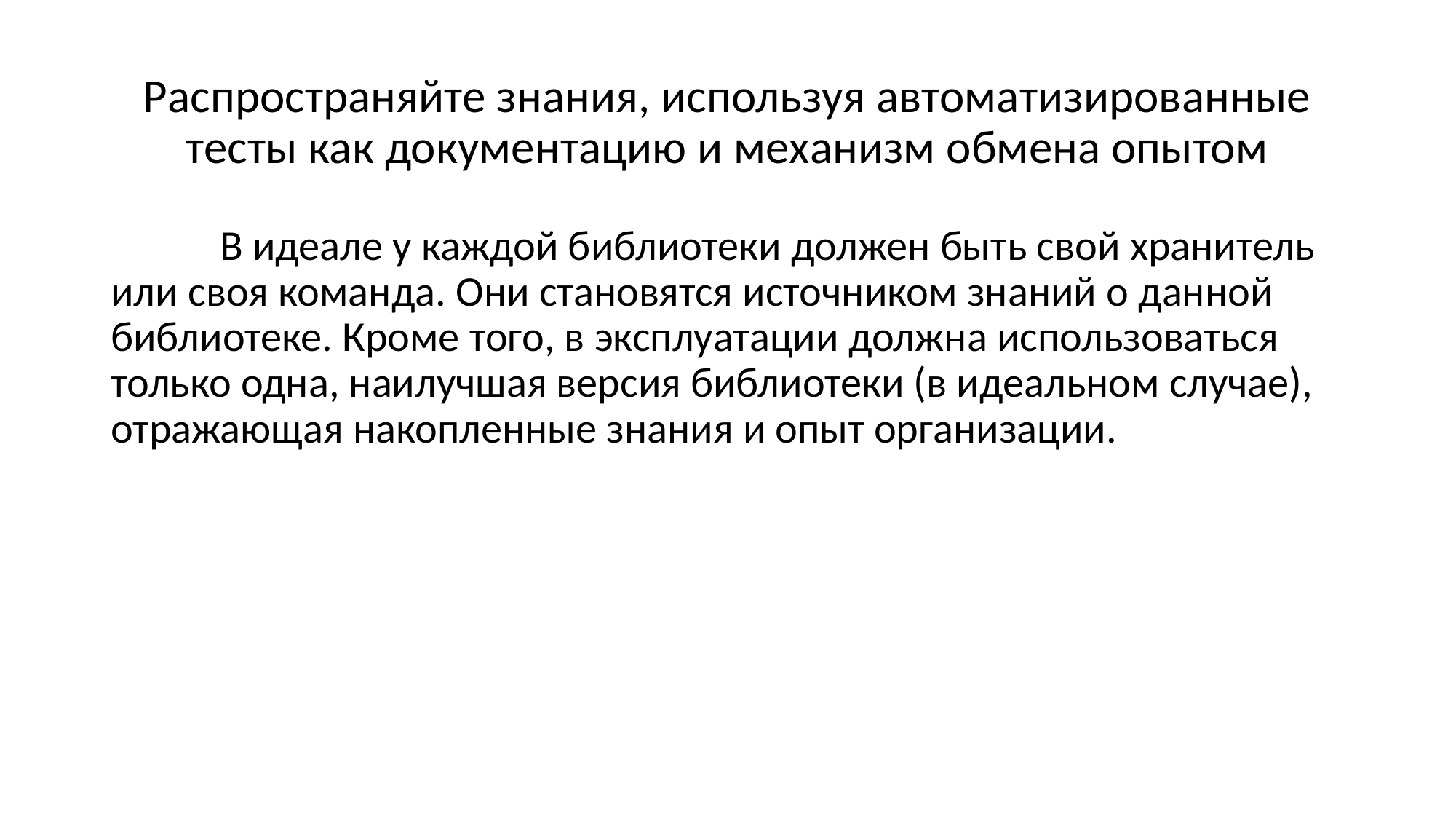

# Распространяйте знания, используя автоматизированные тесты как документацию и механизм обмена опытом
	В идеале у каждой библиотеки должен быть свой хранитель или своя команда. Они становятся источником знаний о данной библиотеке. Кроме того, в эксплуатации должна использоваться только одна, наилучшая версия библиотеки (в идеальном случае), отражающая накопленные знания и опыт организации.